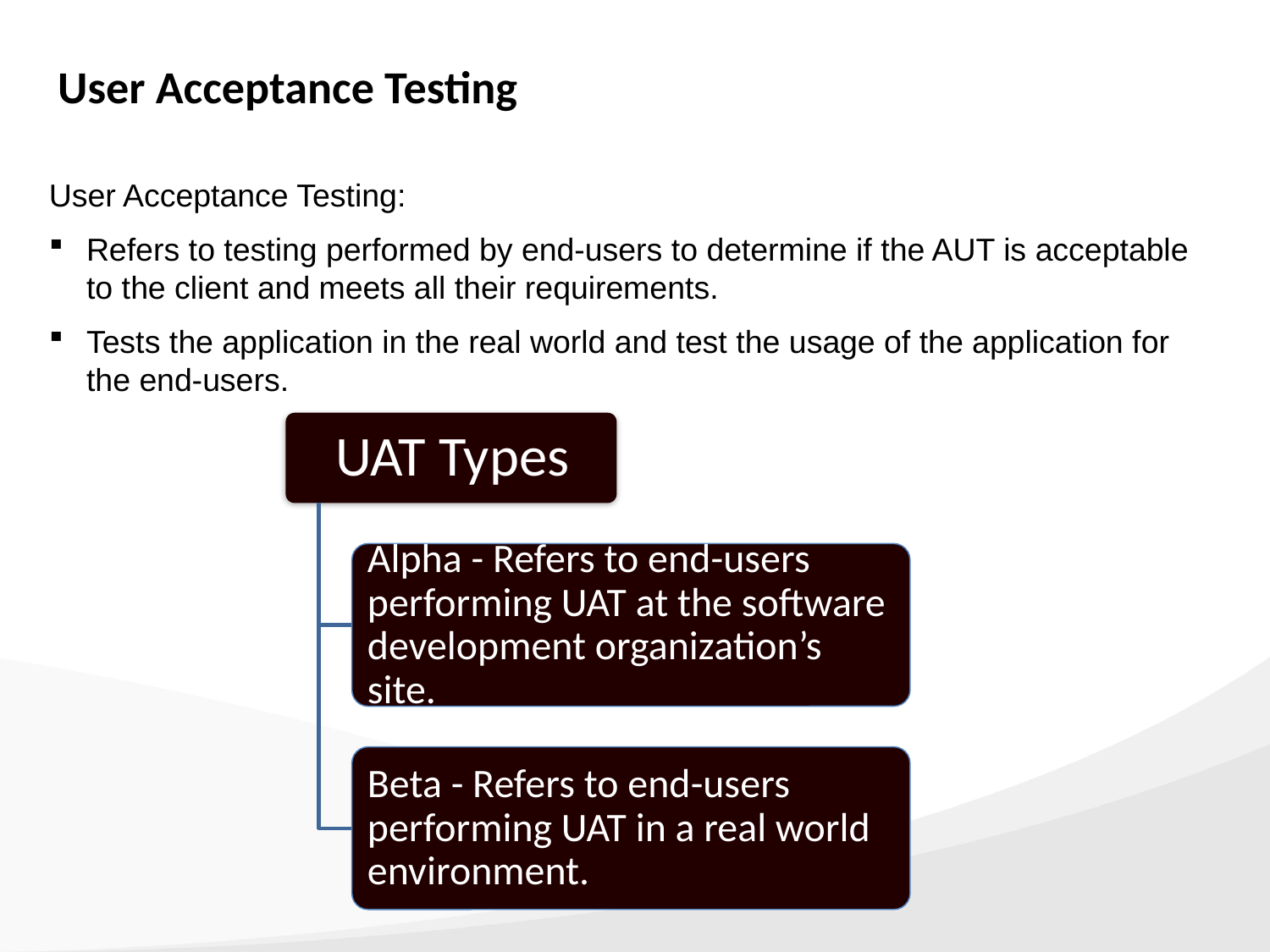

User Acceptance Testing
User Acceptance Testing:
Refers to testing performed by end-users to determine if the AUT is acceptable to the client and meets all their requirements.
Tests the application in the real world and test the usage of the application for the end-users.
UAT Types
Alpha - Refers to end-users performing UAT at the software development organization’s site.
Beta - Refers to end-users performing UAT in a real world environment.